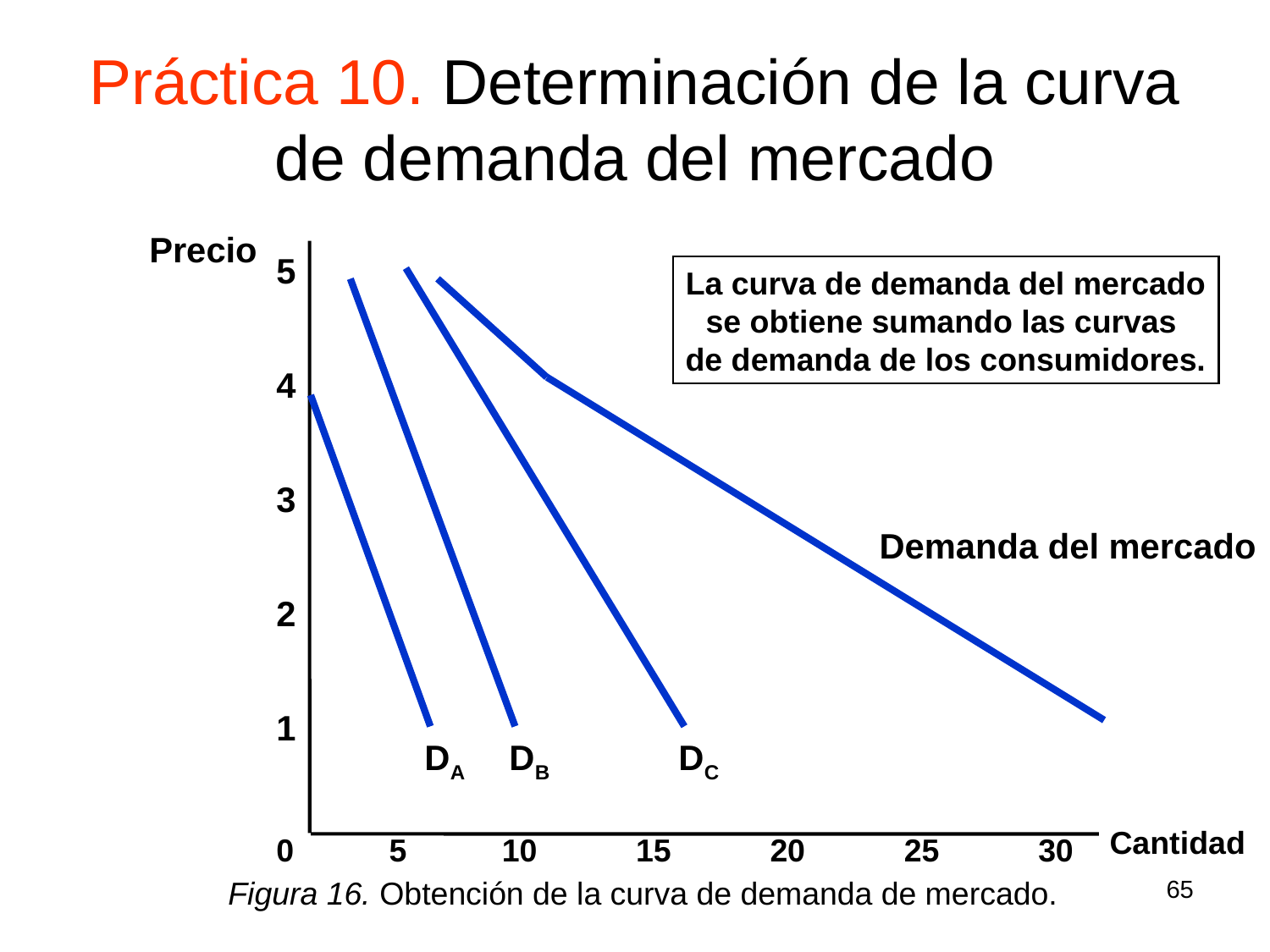

# Práctica 10. Determinación de la curva de demanda del mercado
Precio

5
La curva de demanda del mercado
se obtiene sumando las curvas
de demanda de los consumidores.

DC

DB

Demanda del mercado
4

3
2
1
DA
Cantidad
0
5
10
15
20
25
30

Figura 16. Obtención de la curva de demanda de mercado.
65